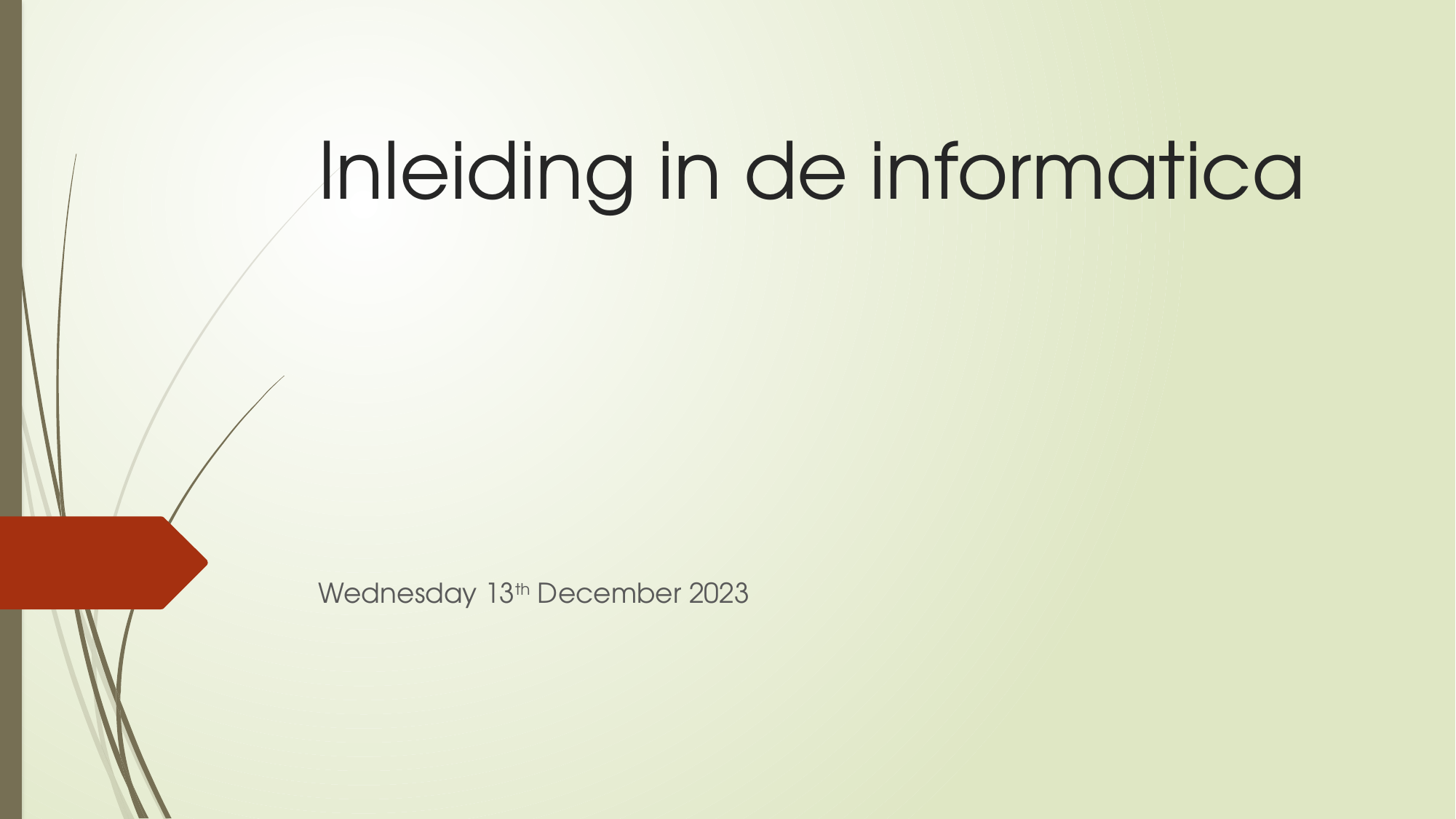

# Inleiding in de informatica
Wednesday 13th December 2023